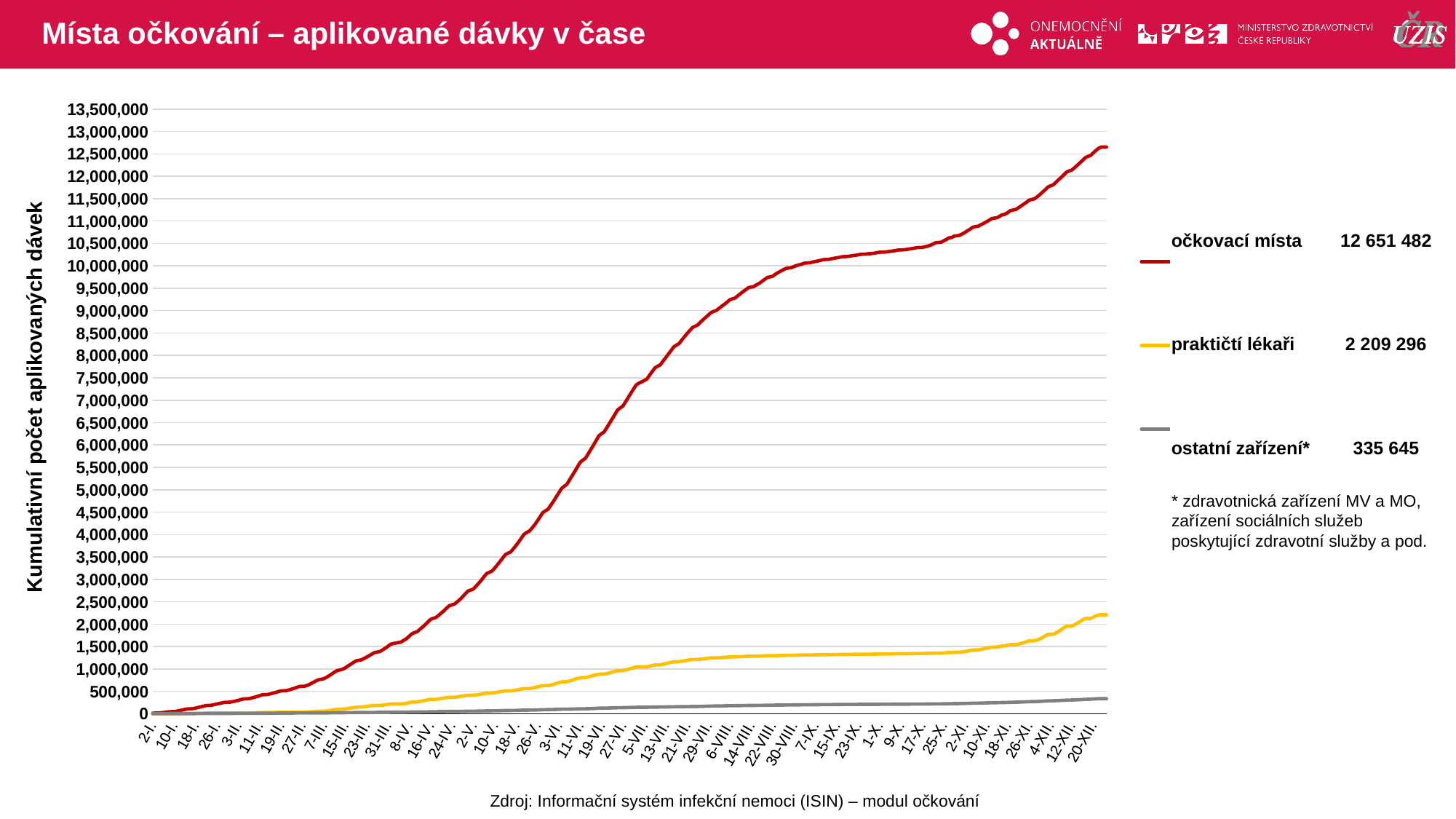

# Místa očkování – aplikované dávky v čase

### Chart

| Category | očkovací místa | praktičtí lékaři | ostatní zařízení |
|---|---|---|---|
| 2-I. | 13112.0 | 21.0 | 298.0 |
| 3-I. | 13951.0 | 23.0 | 381.0 |
| 4-I. | 17508.0 | 30.0 | 424.0 |
| 5-I. | 21945.0 | 38.0 | 503.0 |
| 6-I. | 27710.0 | 74.0 | 547.0 |
| 7-I. | 35383.0 | 331.0 | 613.0 |
| 8-I. | 44382.0 | 1195.0 | 798.0 |
| 9-I. | 46158.0 | 1372.0 | 872.0 |
| 10-I. | 47888.0 | 1372.0 | 909.0 |
| 11-I. | 57308.0 | 1740.0 | 977.0 |
| 12-I. | 69725.0 | 2393.0 | 1359.0 |
| 13-I. | 81969.0 | 3170.0 | 1872.0 |
| 14-I. | 95043.0 | 4674.0 | 2546.0 |
| 15-I. | 107066.0 | 6206.0 | 3005.0 |
| 16-I. | 109673.0 | 6644.0 | 3367.0 |
| 17-I. | 112654.0 | 6916.0 | 3367.0 |
| 18-I. | 125644.0 | 7896.0 | 3708.0 |
| 19-I. | 139607.0 | 8826.0 | 4142.0 |
| 20-I. | 153139.0 | 10849.0 | 4931.0 |
| 21-I. | 168239.0 | 12332.0 | 5739.0 |
| 22-I. | 182761.0 | 13395.0 | 6084.0 |
| 23-I. | 186884.0 | 13472.0 | 6085.0 |
| 24-I. | 189853.0 | 13606.0 | 6104.0 |
| 25-I. | 202045.0 | 13869.0 | 6263.0 |
| 26-I. | 216016.0 | 14154.0 | 6541.0 |
| 27-I. | 229118.0 | 14389.0 | 6771.0 |
| 28-I. | 241898.0 | 14618.0 | 6993.0 |
| 29-I. | 255228.0 | 15204.0 | 7200.0 |
| 30-I. | 256859.0 | 15304.0 | 7295.0 |
| 31-I. | 258710.0 | 15307.0 | 7338.0 |
| 1-II. | 270128.0 | 15699.0 | 7470.0 |
| 2-II. | 283645.0 | 16324.0 | 7709.0 |
| 3-II. | 298357.0 | 16852.0 | 7901.0 |
| 4-II. | 314954.0 | 17907.0 | 8135.0 |
| 5-II. | 330034.0 | 18765.0 | 8338.0 |
| 6-II. | 333246.0 | 18771.0 | 8338.0 |
| 7-II. | 336429.0 | 18938.0 | 8339.0 |
| 8-II. | 350880.0 | 19799.0 | 8535.0 |
| 9-II. | 366639.0 | 20653.0 | 8928.0 |
| 10-II. | 383701.0 | 21663.0 | 9620.0 |
| 11-II. | 403059.0 | 23949.0 | 10523.0 |
| 12-II. | 421971.0 | 25846.0 | 11270.0 |
| 13-II. | 426017.0 | 26305.0 | 11365.0 |
| 14-II. | 428377.0 | 26330.0 | 11365.0 |
| 15-II. | 443247.0 | 26966.0 | 11622.0 |
| 16-II. | 459385.0 | 28067.0 | 12183.0 |
| 17-II. | 474440.0 | 30033.0 | 13166.0 |
| 18-II. | 492419.0 | 31548.0 | 14068.0 |
| 19-II. | 510110.0 | 32637.0 | 14517.0 |
| 20-II. | 513039.0 | 32884.0 | 14527.0 |
| 21-II. | 515142.0 | 32921.0 | 14544.0 |
| 22-II. | 530350.0 | 33467.0 | 14943.0 |
| 23-II. | 549102.0 | 34317.0 | 15277.0 |
| 24-II. | 568158.0 | 34818.0 | 15628.0 |
| 25-II. | 589956.0 | 36022.0 | 16147.0 |
| 26-II. | 609896.0 | 37209.0 | 16542.0 |
| 27-II. | 613195.0 | 37466.0 | 16552.0 |
| 28-II. | 616016.0 | 37545.0 | 16553.0 |
| 1-III. | 636953.0 | 39525.0 | 16675.0 |
| 2-III. | 664698.0 | 42175.0 | 17055.0 |
| 3-III. | 695213.0 | 46584.0 | 17578.0 |
| 4-III. | 727736.0 | 51423.0 | 18184.0 |
| 5-III. | 757131.0 | 55669.0 | 18796.0 |
| 6-III. | 768801.0 | 56975.0 | 18822.0 |
| 7-III. | 780673.0 | 57387.0 | 18918.0 |
| 8-III. | 810432.0 | 61856.0 | 19283.0 |
| 9-III. | 845895.0 | 68787.0 | 19623.0 |
| 10-III. | 884266.0 | 78047.0 | 20258.0 |
| 11-III. | 926146.0 | 88263.0 | 21361.0 |
| 12-III. | 962227.0 | 98458.0 | 22342.0 |
| 13-III. | 977991.0 | 100649.0 | 22780.0 |
| 14-III. | 990694.0 | 101071.0 | 22922.0 |
| 15-III. | 1020654.0 | 107573.0 | 23617.0 |
| 16-III. | 1061089.0 | 115887.0 | 24291.0 |
| 17-III. | 1099422.0 | 124880.0 | 24939.0 |
| 18-III. | 1139172.0 | 134727.0 | 25736.0 |
| 19-III. | 1177525.0 | 143801.0 | 26405.0 |
| 20-III. | 1191919.0 | 146164.0 | 26820.0 |
| 21-III. | 1200483.0 | 146521.0 | 26879.0 |
| 22-III. | 1230117.0 | 153862.0 | 26971.0 |
| 23-III. | 1261408.0 | 162438.0 | 27107.0 |
| 24-III. | 1294794.0 | 171178.0 | 27585.0 |
| 25-III. | 1330082.0 | 179277.0 | 28388.0 |
| 26-III. | 1365256.0 | 185300.0 | 29498.0 |
| 27-III. | 1377152.0 | 186387.0 | 29798.0 |
| 28-III. | 1386643.0 | 186524.0 | 29855.0 |
| 29-III. | 1421973.0 | 190983.0 | 29929.0 |
| 30-III. | 1460788.0 | 198832.0 | 30128.0 |
| 31-III. | 1501713.0 | 207571.0 | 30639.0 |
| 1-IV. | 1548359.0 | 216639.0 | 32614.0 |
| 2-IV. | 1565480.0 | 218140.0 | 33694.0 |
| 3-IV. | 1578805.0 | 218584.0 | 34473.0 |
| 4-IV. | 1590050.0 | 218617.0 | 34627.0 |
| 5-IV. | 1599523.0 | 218727.0 | 34632.0 |
| 6-IV. | 1639074.0 | 223990.0 | 35224.0 |
| 7-IV. | 1674515.0 | 233714.0 | 35715.0 |
| 8-IV. | 1729106.0 | 247057.0 | 37534.0 |
| 9-IV. | 1784158.0 | 260080.0 | 39185.0 |
| 10-IV. | 1811543.0 | 262941.0 | 39723.0 |
| 11-IV. | 1830811.0 | 263433.0 | 39785.0 |
| 12-IV. | 1883493.0 | 273646.0 | 40305.0 |
| 13-IV. | 1933886.0 | 285336.0 | 40521.0 |
| 14-IV. | 1986978.0 | 297780.0 | 41179.0 |
| 15-IV. | 2046533.0 | 310806.0 | 42158.0 |
| 16-IV. | 2105429.0 | 321041.0 | 43357.0 |
| 17-IV. | 2129268.0 | 321752.0 | 44525.0 |
| 18-IV. | 2146589.0 | 321955.0 | 44971.0 |
| 19-IV. | 2196584.0 | 329942.0 | 46381.0 |
| 20-IV. | 2244784.0 | 339283.0 | 47273.0 |
| 21-IV. | 2296827.0 | 348890.0 | 47714.0 |
| 22-IV. | 2356616.0 | 359216.0 | 49452.0 |
| 23-IV. | 2409267.0 | 366782.0 | 51049.0 |
| 24-IV. | 2430868.0 | 367547.0 | 51766.0 |
| 25-IV. | 2449249.0 | 367768.0 | 51843.0 |
| 26-IV. | 2498538.0 | 374787.0 | 52136.0 |
| 27-IV. | 2549218.0 | 383859.0 | 52654.0 |
| 28-IV. | 2609945.0 | 393923.0 | 53175.0 |
| 29-IV. | 2676428.0 | 405020.0 | 55446.0 |
| 30-IV. | 2738337.0 | 412028.0 | 57285.0 |
| 1-V. | 2760237.0 | 412554.0 | 57550.0 |
| 2-V. | 2781007.0 | 412717.0 | 57779.0 |
| 3-V. | 2846221.0 | 418234.0 | 58231.0 |
| 4-V. | 2910944.0 | 426436.0 | 58594.0 |
| 5-V. | 2980339.0 | 437048.0 | 59183.0 |
| 6-V. | 3055163.0 | 449240.0 | 61323.0 |
| 7-V. | 3128732.0 | 458789.0 | 63660.0 |
| 8-V. | 3158366.0 | 459626.0 | 64270.0 |
| 9-V. | 3183378.0 | 459958.0 | 64338.0 |
| 10-V. | 3251644.0 | 469169.0 | 65174.0 |
| 11-V. | 3322586.0 | 480525.0 | 65963.0 |
| 12-V. | 3397552.0 | 491651.0 | 67259.0 |
| 13-V. | 3475779.0 | 502671.0 | 69670.0 |
| 14-V. | 3552051.0 | 511033.0 | 71180.0 |
| 15-V. | 3584698.0 | 511898.0 | 71748.0 |
| 16-V. | 3611151.0 | 512112.0 | 72111.0 |
| 17-V. | 3681447.0 | 519075.0 | 73209.0 |
| 18-V. | 3754757.0 | 528594.0 | 74386.0 |
| 19-V. | 3834325.0 | 538636.0 | 76135.0 |
| 20-V. | 3921270.0 | 550455.0 | 78219.0 |
| 21-V. | 4004932.0 | 560242.0 | 79873.0 |
| 22-V. | 4046630.0 | 561454.0 | 80355.0 |
| 23-V. | 4077212.0 | 561734.0 | 80884.0 |
| 24-V. | 4145659.0 | 571844.0 | 81832.0 |
| 25-V. | 4217351.0 | 584922.0 | 82925.0 |
| 26-V. | 4305487.0 | 598578.0 | 84499.0 |
| 27-V. | 4394542.0 | 613341.0 | 87278.0 |
| 28-V. | 4486008.0 | 625638.0 | 89670.0 |
| 29-V. | 4529959.0 | 626923.0 | 90566.0 |
| 30-V. | 4565807.0 | 627187.0 | 91249.0 |
| 31-V. | 4653532.0 | 638494.0 | 93606.0 |
| 1-VI. | 4741716.0 | 654646.0 | 94832.0 |
| 2-VI. | 4835827.0 | 672989.0 | 96784.0 |
| 3-VI. | 4929974.0 | 692481.0 | 98754.0 |
| 4-VI. | 5026120.0 | 711416.0 | 100914.0 |
| 5-VI. | 5076542.0 | 713532.0 | 101228.0 |
| 6-VI. | 5117708.0 | 714030.0 | 101543.0 |
| 7-VI. | 5216261.0 | 730308.0 | 102879.0 |
| 8-VI. | 5312319.0 | 749060.0 | 103954.0 |
| 9-VI. | 5410670.0 | 768843.0 | 105937.0 |
| 10-VI. | 5511345.0 | 788173.0 | 107870.0 |
| 11-VI. | 5611681.0 | 805069.0 | 109334.0 |
| 12-VI. | 5661916.0 | 806851.0 | 110002.0 |
| 13-VI. | 5703307.0 | 807056.0 | 110746.0 |
| 14-VI. | 5801585.0 | 821838.0 | 112712.0 |
| 15-VI. | 5898495.0 | 838067.0 | 114350.0 |
| 16-VI. | 5998330.0 | 854276.0 | 116695.0 |
| 17-VI. | 6100067.0 | 869559.0 | 119911.0 |
| 18-VI. | 6204177.0 | 882720.0 | 123464.0 |
| 19-VI. | 6253390.0 | 883801.0 | 124165.0 |
| 20-VI. | 6293550.0 | 884129.0 | 124814.0 |
| 21-VI. | 6388763.0 | 897217.0 | 126122.0 |
| 22-VI. | 6485121.0 | 912574.0 | 127959.0 |
| 23-VI. | 6582111.0 | 928246.0 | 130314.0 |
| 24-VI. | 6681415.0 | 944469.0 | 132758.0 |
| 25-VI. | 6781109.0 | 958712.0 | 134253.0 |
| 26-VI. | 6829322.0 | 960530.0 | 134835.0 |
| 27-VI. | 6869041.0 | 960853.0 | 135355.0 |
| 28-VI. | 6965111.0 | 975796.0 | 136624.0 |
| 29-VI. | 7060156.0 | 993369.0 | 138247.0 |
| 30-VI. | 7157985.0 | 1010665.0 | 140194.0 |
| 1-VII. | 7250348.0 | 1028715.0 | 141969.0 |
| 2-VII. | 7343005.0 | 1045360.0 | 143455.0 |
| 3-VII. | 7379824.0 | 1046528.0 | 144009.0 |
| 4-VII. | 7408542.0 | 1046611.0 | 144529.0 |
| 5-VII. | 7440695.0 | 1046794.0 | 144899.0 |
| 6-VII. | 7473070.0 | 1047152.0 | 145171.0 |
| 7-VII. | 7561345.0 | 1060934.0 | 146829.0 |
| 8-VII. | 7640747.0 | 1075835.0 | 148071.0 |
| 9-VII. | 7722102.0 | 1089121.0 | 149139.0 |
| 10-VII. | 7758980.0 | 1089669.0 | 149646.0 |
| 11-VII. | 7789267.0 | 1090190.0 | 150179.0 |
| 12-VII. | 7869606.0 | 1104102.0 | 151163.0 |
| 13-VII. | 7948259.0 | 1118896.0 | 151849.0 |
| 14-VII. | 8028198.0 | 1133162.0 | 153368.0 |
| 15-VII. | 8105200.0 | 1147787.0 | 154496.0 |
| 16-VII. | 8189430.0 | 1160690.0 | 155443.0 |
| 17-VII. | 8228612.0 | 1160993.0 | 155619.0 |
| 18-VII. | 8261908.0 | 1161374.0 | 155800.0 |
| 19-VII. | 8339831.0 | 1171261.0 | 156824.0 |
| 20-VII. | 8414282.0 | 1182418.0 | 157647.0 |
| 21-VII. | 8486287.0 | 1193111.0 | 158950.0 |
| 22-VII. | 8553351.0 | 1202867.0 | 159987.0 |
| 23-VII. | 8619040.0 | 1210780.0 | 161143.0 |
| 24-VII. | 8652036.0 | 1211057.0 | 161611.0 |
| 25-VII. | 8679153.0 | 1211142.0 | 161959.0 |
| 26-VII. | 8740129.0 | 1217725.0 | 163879.0 |
| 27-VII. | 8796534.0 | 1225458.0 | 165703.0 |
| 28-VII. | 8850401.0 | 1232755.0 | 167929.0 |
| 29-VII. | 8901844.0 | 1239831.0 | 169285.0 |
| 30-VII. | 8956459.0 | 1245379.0 | 171541.0 |
| 31-VII. | 8982658.0 | 1245606.0 | 171965.0 |
| 1-VIII. | 9003676.0 | 1245698.0 | 172376.0 |
| 2-VIII. | 9052574.0 | 1249798.0 | 173030.0 |
| 3-VIII. | 9098690.0 | 1254686.0 | 174465.0 |
| 4-VIII. | 9142172.0 | 1259186.0 | 176259.0 |
| 5-VIII. | 9189296.0 | 1263995.0 | 177708.0 |
| 6-VIII. | 9240982.0 | 1267879.0 | 179042.0 |
| 7-VIII. | 9262681.0 | 1268058.0 | 179460.0 |
| 8-VIII. | 9280914.0 | 1268111.0 | 180167.0 |
| 9-VIII. | 9332426.0 | 1270835.0 | 181322.0 |
| 10-VIII. | 9377632.0 | 1274109.0 | 181980.0 |
| 11-VIII. | 9425552.0 | 1277173.0 | 183194.0 |
| 12-VIII. | 9467477.0 | 1280423.0 | 184004.0 |
| 13-VIII. | 9512728.0 | 1283153.0 | 184816.0 |
| 14-VIII. | 9525075.0 | 1283244.0 | 185318.0 |
| 15-VIII. | 9537042.0 | 1283285.0 | 185617.0 |
| 16-VIII. | 9576338.0 | 1285219.0 | 186311.0 |
| 17-VIII. | 9608091.0 | 1287539.0 | 186906.0 |
| 18-VIII. | 9650712.0 | 1289850.0 | 188036.0 |
| 19-VIII. | 9692940.0 | 1292216.0 | 188950.0 |
| 20-VIII. | 9738522.0 | 1294431.0 | 190052.0 |
| 21-VIII. | 9752479.0 | 1294583.0 | 190473.0 |
| 22-VIII. | 9765378.0 | 1294604.0 | 191051.0 |
| 23-VIII. | 9809625.0 | 1296479.0 | 192163.0 |
| 24-VIII. | 9847762.0 | 1298160.0 | 193165.0 |
| 25-VIII. | 9880156.0 | 1299956.0 | 193988.0 |
| 26-VIII. | 9910499.0 | 1301700.0 | 194640.0 |
| 27-VIII. | 9941957.0 | 1303560.0 | 195338.0 |
| 28-VIII. | 9950660.0 | 1303587.0 | 195635.0 |
| 29-VIII. | 9958516.0 | 1303642.0 | 196011.0 |
| 30-VIII. | 9984493.0 | 1305583.0 | 196763.0 |
| 31-VIII. | 10006241.0 | 1307270.0 | 197281.0 |
| 1-IX. | 10022741.0 | 1308608.0 | 197967.0 |
| 2-IX. | 10039346.0 | 1310400.0 | 198900.0 |
| 3-IX. | 10060046.0 | 1312194.0 | 199673.0 |
| 4-IX. | 10064808.0 | 1312267.0 | 199825.0 |
| 5-IX. | 10068792.0 | 1312312.0 | 200143.0 |
| 6-IX. | 10084275.0 | 1313433.0 | 200861.0 |
| 7-IX. | 10096398.0 | 1314665.0 | 201481.0 |
| 8-IX. | 10109016.0 | 1315717.0 | 202045.0 |
| 9-IX. | 10122254.0 | 1317078.0 | 202588.0 |
| 10-IX. | 10138763.0 | 1318334.0 | 203116.0 |
| 11-IX. | 10142145.0 | 1318433.0 | 203349.0 |
| 12-IX. | 10144202.0 | 1318472.0 | 203544.0 |
| 13-IX. | 10156731.0 | 1319420.0 | 204284.0 |
| 14-IX. | 10168107.0 | 1320464.0 | 204813.0 |
| 15-IX. | 10178800.0 | 1321542.0 | 205428.0 |
| 16-IX. | 10189302.0 | 1322691.0 | 205815.0 |
| 17-IX. | 10202300.0 | 1324091.0 | 206419.0 |
| 18-IX. | 10205591.0 | 1324153.0 | 206582.0 |
| 19-IX. | 10207581.0 | 1324166.0 | 206686.0 |
| 20-IX. | 10217790.0 | 1325050.0 | 207132.0 |
| 21-IX. | 10227386.0 | 1326054.0 | 207599.0 |
| 22-IX. | 10234981.0 | 1326979.0 | 208105.0 |
| 23-IX. | 10244548.0 | 1328070.0 | 208445.0 |
| 24-IX. | 10257096.0 | 1329350.0 | 208861.0 |
| 25-IX. | 10259968.0 | 1329386.0 | 208981.0 |
| 26-IX. | 10262062.0 | 1329400.0 | 209021.0 |
| 27-IX. | 10271033.0 | 1330102.0 | 209397.0 |
| 28-IX. | 10271767.0 | 1330165.0 | 209444.0 |
| 29-IX. | 10281568.0 | 1331032.0 | 209953.0 |
| 30-IX. | 10291972.0 | 1332146.0 | 210640.0 |
| 1-X. | 10303320.0 | 1333325.0 | 211114.0 |
| 2-X. | 10305452.0 | 1333370.0 | 211293.0 |
| 3-X. | 10306650.0 | 1333390.0 | 211439.0 |
| 4-X. | 10314844.0 | 1334123.0 | 212043.0 |
| 5-X. | 10322760.0 | 1335212.0 | 212417.0 |
| 6-X. | 10331603.0 | 1336190.0 | 212941.0 |
| 7-X. | 10340217.0 | 1337278.0 | 213204.0 |
| 8-X. | 10352671.0 | 1338393.0 | 213713.0 |
| 9-X. | 10355506.0 | 1338427.0 | 213813.0 |
| 10-X. | 10357176.0 | 1338448.0 | 213873.0 |
| 11-X. | 10365197.0 | 1339304.0 | 214277.0 |
| 12-X. | 10373369.0 | 1340326.0 | 214729.0 |
| 13-X. | 10382764.0 | 1341638.0 | 215203.0 |
| 14-X. | 10393436.0 | 1342799.0 | 215608.0 |
| 15-X. | 10406642.0 | 1344097.0 | 216180.0 |
| 16-X. | 10409843.0 | 1344334.0 | 216264.0 |
| 17-X. | 10412064.0 | 1344411.0 | 216347.0 |
| 18-X. | 10424486.0 | 1345829.0 | 216798.0 |
| 19-X. | 10438001.0 | 1347617.0 | 217080.0 |
| 20-X. | 10457766.0 | 1349591.0 | 218240.0 |
| 21-X. | 10483229.0 | 1352014.0 | 219035.0 |
| 22-X. | 10513250.0 | 1354072.0 | 219910.0 |
| 23-X. | 10521050.0 | 1354200.0 | 220167.0 |
| 24-X. | 10526335.0 | 1354229.0 | 220543.0 |
| 25-X. | 10555521.0 | 1356951.0 | 221629.0 |
| 26-X. | 10587287.0 | 1361121.0 | 222604.0 |
| 27-X. | 10623887.0 | 1367124.0 | 224118.0 |
| 28-X. | 10631275.0 | 1367465.0 | 224506.0 |
| 29-X. | 10663491.0 | 1371365.0 | 225682.0 |
| 30-X. | 10672104.0 | 1371472.0 | 226236.0 |
| 31-X. | 10679791.0 | 1371538.0 | 226750.0 |
| 1-XI. | 10711624.0 | 1378399.0 | 228196.0 |
| 2-XI. | 10744347.0 | 1387690.0 | 229850.0 |
| 3-XI. | 10783169.0 | 1397644.0 | 231627.0 |
| 4-XI. | 10820750.0 | 1410892.0 | 233397.0 |
| 5-XI. | 10862834.0 | 1424748.0 | 235648.0 |
| 6-XI. | 10876197.0 | 1425127.0 | 236218.0 |
| 7-XI. | 10884775.0 | 1425353.0 | 236883.0 |
| 8-XI. | 10917767.0 | 1435916.0 | 237971.0 |
| 9-XI. | 10947684.0 | 1449424.0 | 240141.0 |
| 10-XI. | 10980618.0 | 1462615.0 | 241859.0 |
| 11-XI. | 11014111.0 | 1475396.0 | 243449.0 |
| 12-XI. | 11053724.0 | 1488178.0 | 245409.0 |
| 13-XI. | 11065383.0 | 1488544.0 | 246489.0 |
| 14-XI. | 11073333.0 | 1488905.0 | 247089.0 |
| 15-XI. | 11105524.0 | 1499235.0 | 248513.0 |
| 16-XI. | 11141009.0 | 1513773.0 | 250475.0 |
| 17-XI. | 11150605.0 | 1514568.0 | 251086.0 |
| 18-XI. | 11186768.0 | 1528418.0 | 252841.0 |
| 19-XI. | 11231897.0 | 1542079.0 | 254972.0 |
| 20-XI. | 11246433.0 | 1542576.0 | 256681.0 |
| 21-XI. | 11256878.0 | 1542693.0 | 257850.0 |
| 22-XI. | 11294957.0 | 1554026.0 | 259300.0 |
| 23-XI. | 11334802.0 | 1569003.0 | 261663.0 |
| 24-XI. | 11376909.0 | 1584704.0 | 263981.0 |
| 25-XI. | 11417552.0 | 1605708.0 | 266414.0 |
| 26-XI. | 11465175.0 | 1626779.0 | 269010.0 |
| 27-XI. | 11482906.0 | 1627422.0 | 269992.0 |
| 28-XI. | 11494478.0 | 1627875.0 | 270539.0 |
| 29-XI. | 11540030.0 | 1645496.0 | 272846.0 |
| 30-XI. | 11586786.0 | 1668836.0 | 276287.0 |
| 1-XII. | 11641369.0 | 1699447.0 | 279731.0 |
| 2-XII. | 11696376.0 | 1735356.0 | 283110.0 |
| 3-XII. | 11755924.0 | 1770660.0 | 287051.0 |
| 4-XII. | 11784388.0 | 1772897.0 | 288655.0 |
| 5-XII. | 11805460.0 | 1773172.0 | 289677.0 |
| 6-XII. | 11861113.0 | 1800370.0 | 292067.0 |
| 7-XII. | 11918455.0 | 1837529.0 | 294314.0 |
| 8-XII. | 11971628.0 | 1876014.0 | 297692.0 |
| 9-XII. | 12028617.0 | 1916747.0 | 300109.0 |
| 10-XII. | 12089211.0 | 1952917.0 | 303447.0 |
| 11-XII. | 12118040.0 | 1955217.0 | 304969.0 |
| 12-XII. | 12137782.0 | 1955673.0 | 306339.0 |
| 13-XII. | 12188339.0 | 1982472.0 | 308759.0 |
| 14-XII. | 12242473.0 | 2018199.0 | 311503.0 |
| 15-XII. | 12296944.0 | 2053547.0 | 314471.0 |
| 16-XII. | 12351021.0 | 2092425.0 | 317335.0 |
| 17-XII. | 12412081.0 | 2126008.0 | 321354.0 |
| 18-XII. | 12441971.0 | 2127738.0 | 323123.0 |
| 19-XII. | 12462231.0 | 2127899.0 | 324920.0 |
| 20-XII. | 12517217.0 | 2153733.0 | 328310.0 |
| 21-XII. | 12571998.0 | 2182010.0 | 332156.0 |
| 22-XII. | 12622969.0 | 2203035.0 | 334966.0 |
| 23-XII. | 12650988.0 | 2209246.0 | 335645.0 |
| 24-XII. | 12651482.0 | 2209278.0 | 335645.0 |
| 25-XII. | 12651482.0 | 2209296.0 | 335645.0 |
| očkovací místa | 12 651 482 |
| --- | --- |
| praktičtí lékaři | 2 209 296 |
| ostatní zařízení\* | 335 645 |
Kumulativní počet aplikovaných dávek
* zdravotnická zařízení MV a MO, zařízení sociálních služeb poskytující zdravotní služby a pod.
Zdroj: Informační systém infekční nemoci (ISIN) – modul očkování